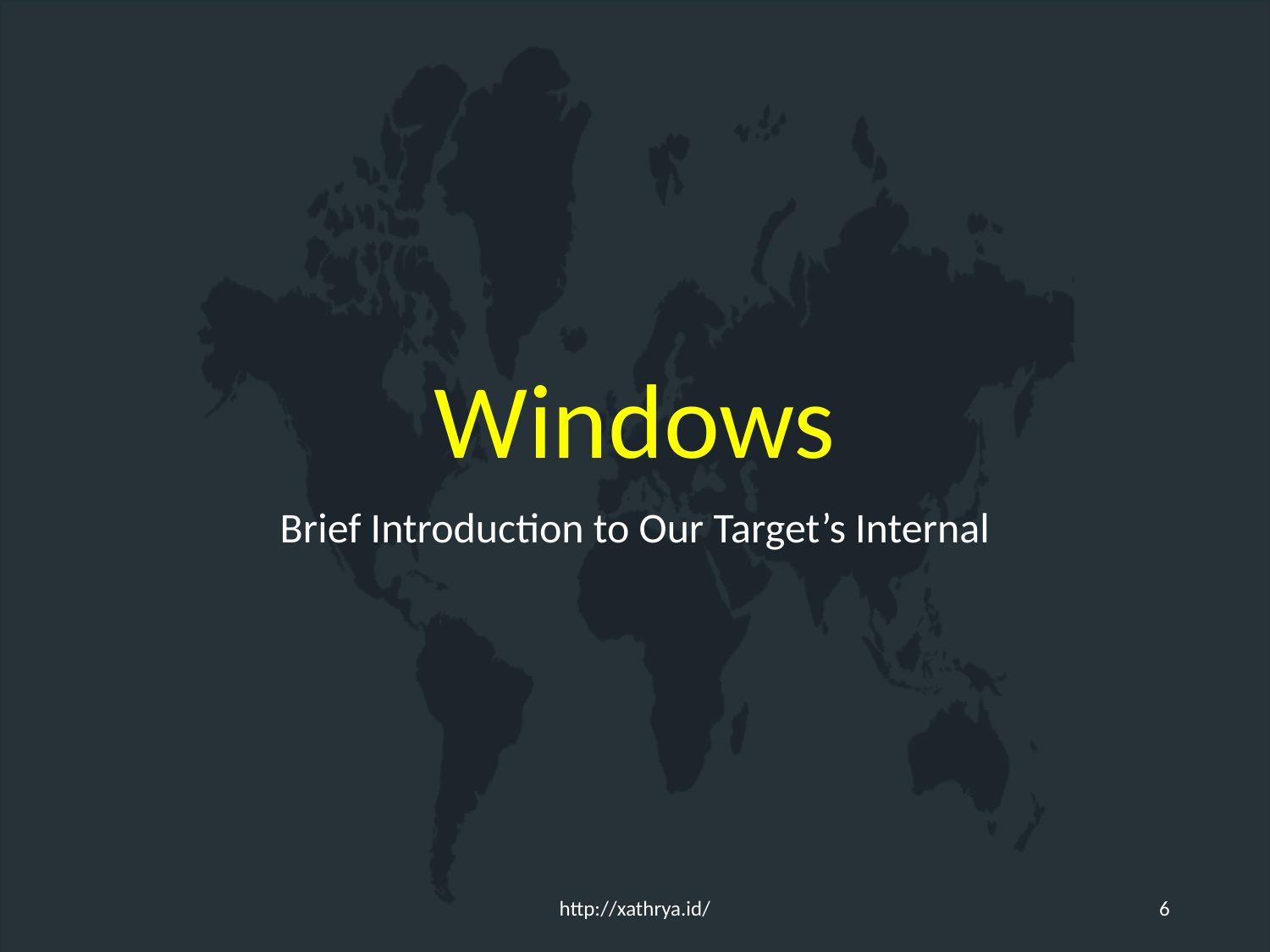

# Windows
Brief Introduction to Our Target’s Internal
http://xathrya.id/
6